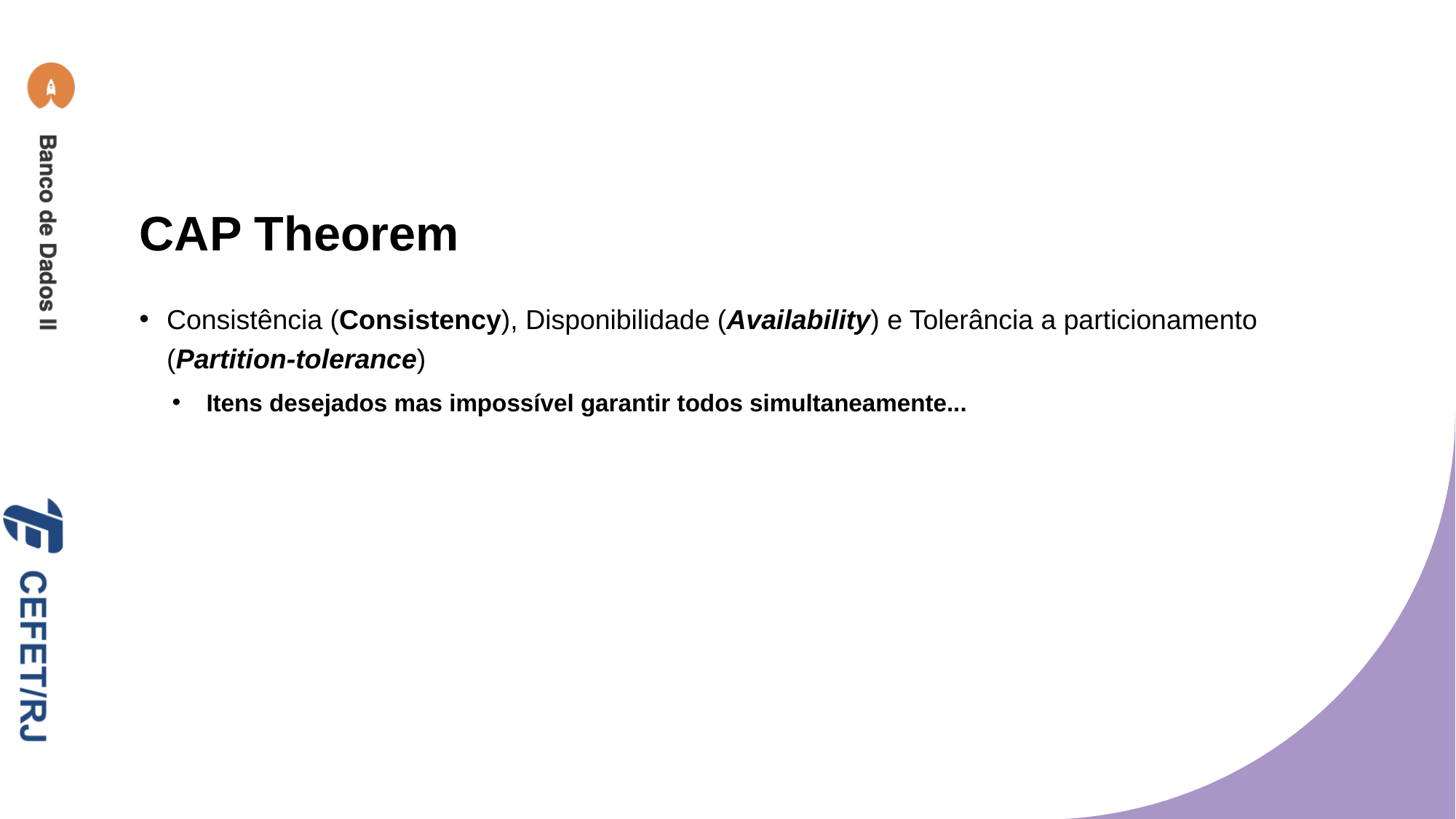

# CAP Theorem
Consistência (Consistency), Disponibilidade (Availability) e Tolerância a particionamento (Partition-tolerance)
Itens desejados mas impossível garantir todos simultaneamente...